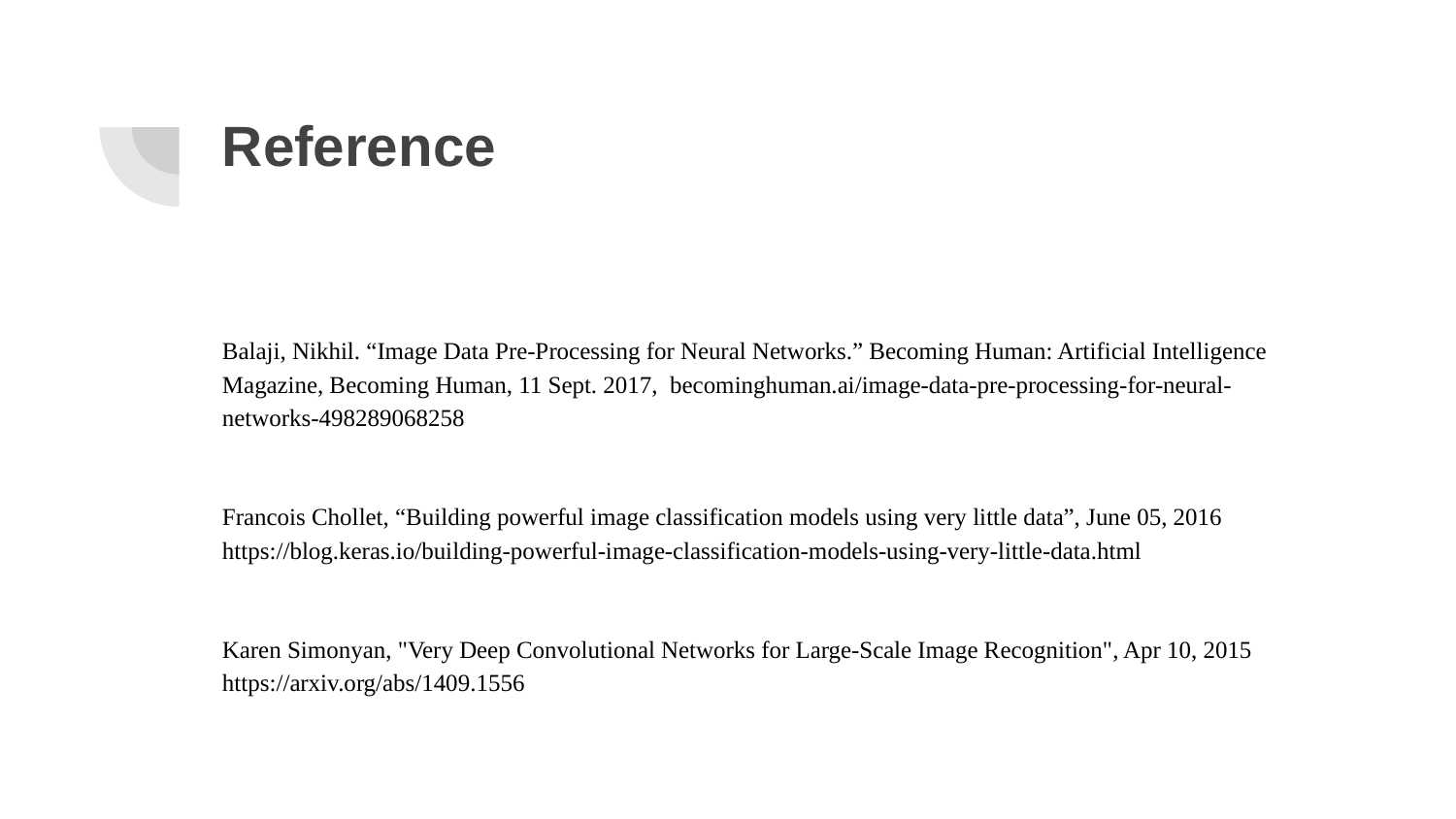

# Reference
Balaji, Nikhil. “Image Data Pre-Processing for Neural Networks.” Becoming Human: Artificial Intelligence Magazine, Becoming Human, 11 Sept. 2017,  becominghuman.ai/image-data-pre-processing-for-neural-networks-498289068258
Francois Chollet, “Building powerful image classification models using very little data”, June 05, 2016
https://blog.keras.io/building-powerful-image-classification-models-using-very-little-data.html
Karen Simonyan, "Very Deep Convolutional Networks for Large-Scale Image Recognition", Apr 10, 2015
https://arxiv.org/abs/1409.1556